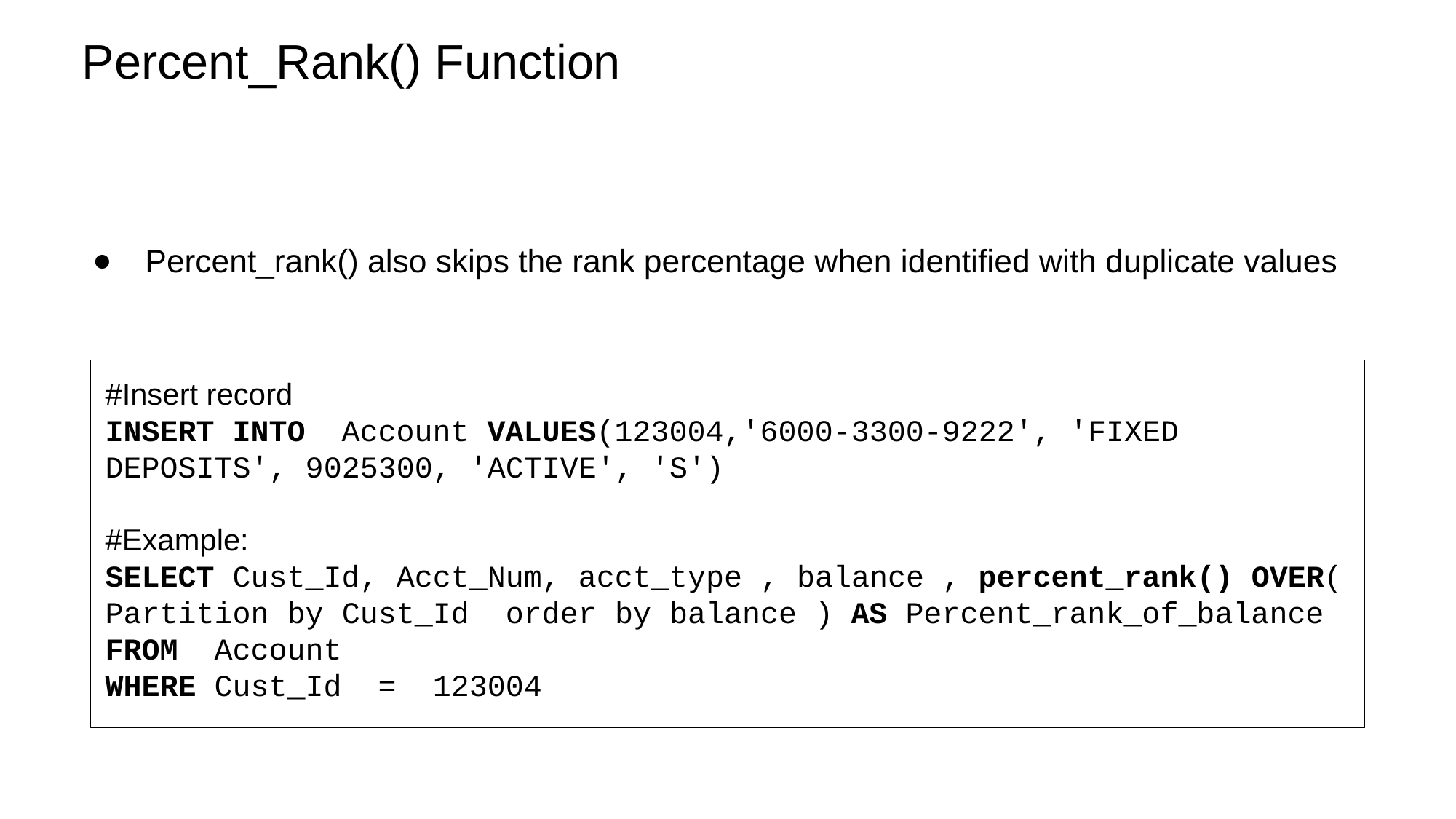

Percent_Rank() Function
# Percent_rank() also skips the rank percentage when identified with duplicate values
#Insert record
INSERT INTO  Account VALUES(123004,'6000-3300-9222', 'FIXED DEPOSITS', 9025300, 'ACTIVE', 'S')

#Example:
SELECT Cust_Id, Acct_Num, acct_type , balance , percent_rank() OVER( Partition by Cust_Id  order by balance ) AS Percent_rank_of_balance
FROM  Account
WHERE Cust_Id  =  123004